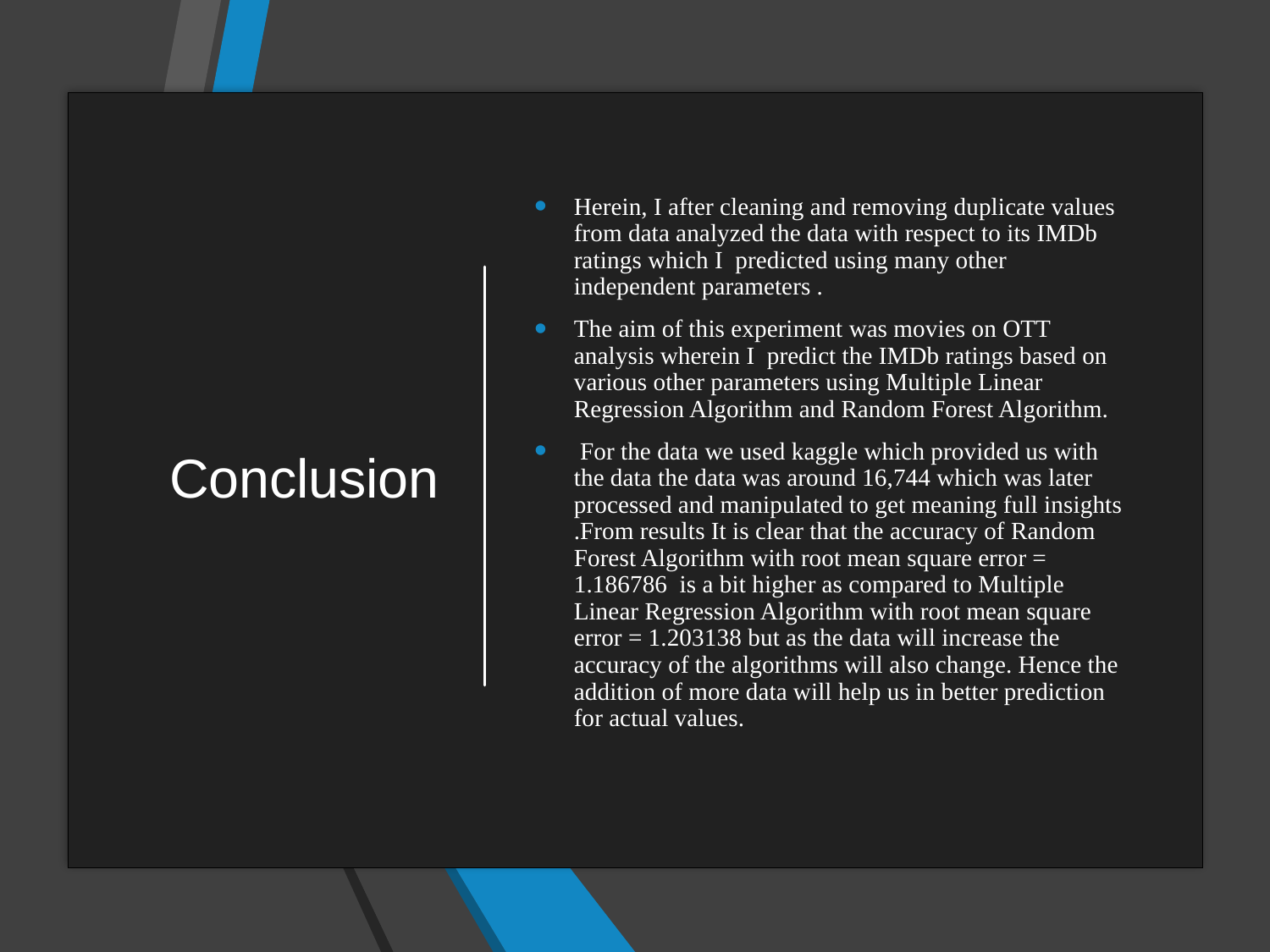

# Conclusion
Herein, I after cleaning and removing duplicate values from data analyzed the data with respect to its IMDb ratings which I  predicted using many other independent parameters .
The aim of this experiment was movies on OTT analysis wherein I  predict the IMDb ratings based on various other parameters using Multiple Linear Regression Algorithm and Random Forest Algorithm.
 For the data we used kaggle which provided us with the data the data was around 16,744 which was later processed and manipulated to get meaning full insights .From results It is clear that the accuracy of Random Forest Algorithm with root mean square error = 1.186786  is a bit higher as compared to Multiple Linear Regression Algorithm with root mean square error = 1.203138 but as the data will increase the accuracy of the algorithms will also change. Hence the addition of more data will help us in better prediction for actual values.